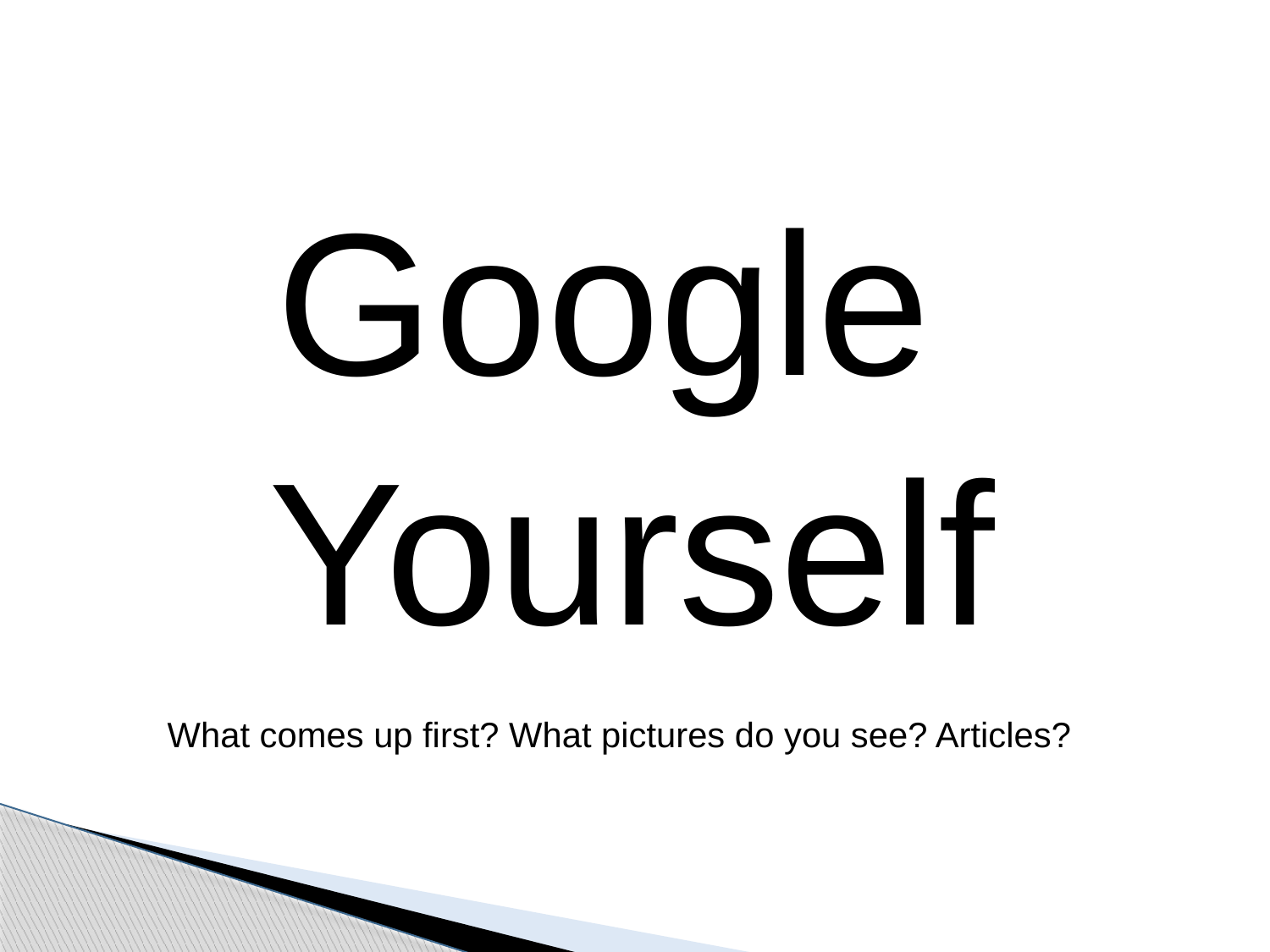

Google
Yourself
What comes up first? What pictures do you see? Articles?